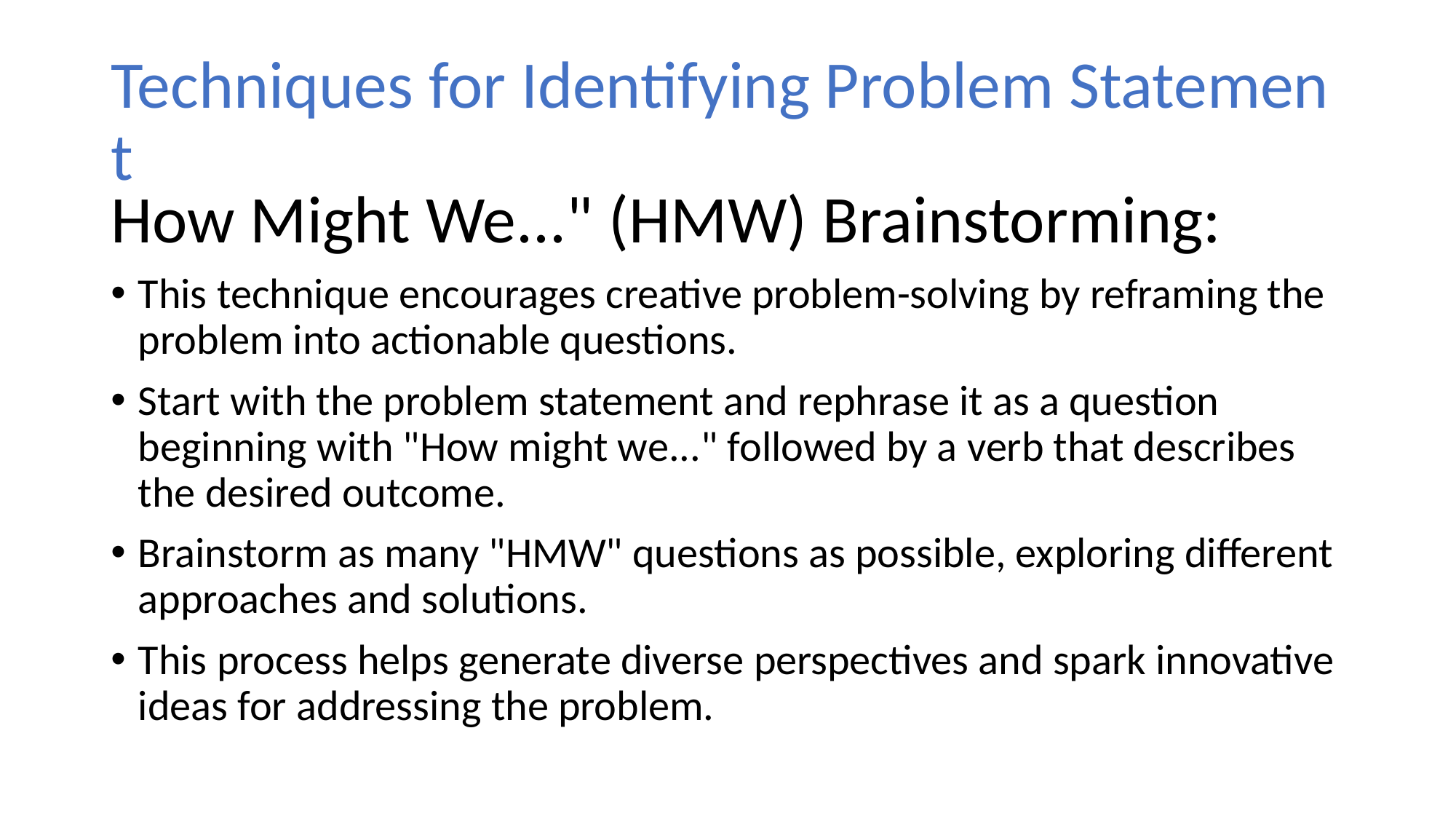

# Techniques for Identifying Problem Statement
How Might We..." (HMW) Brainstorming:
This technique encourages creative problem-solving by reframing the problem into actionable questions.
Start with the problem statement and rephrase it as a question beginning with "How might we..." followed by a verb that describes the desired outcome.
Brainstorm as many "HMW" questions as possible, exploring different approaches and solutions.
This process helps generate diverse perspectives and spark innovative ideas for addressing the problem.